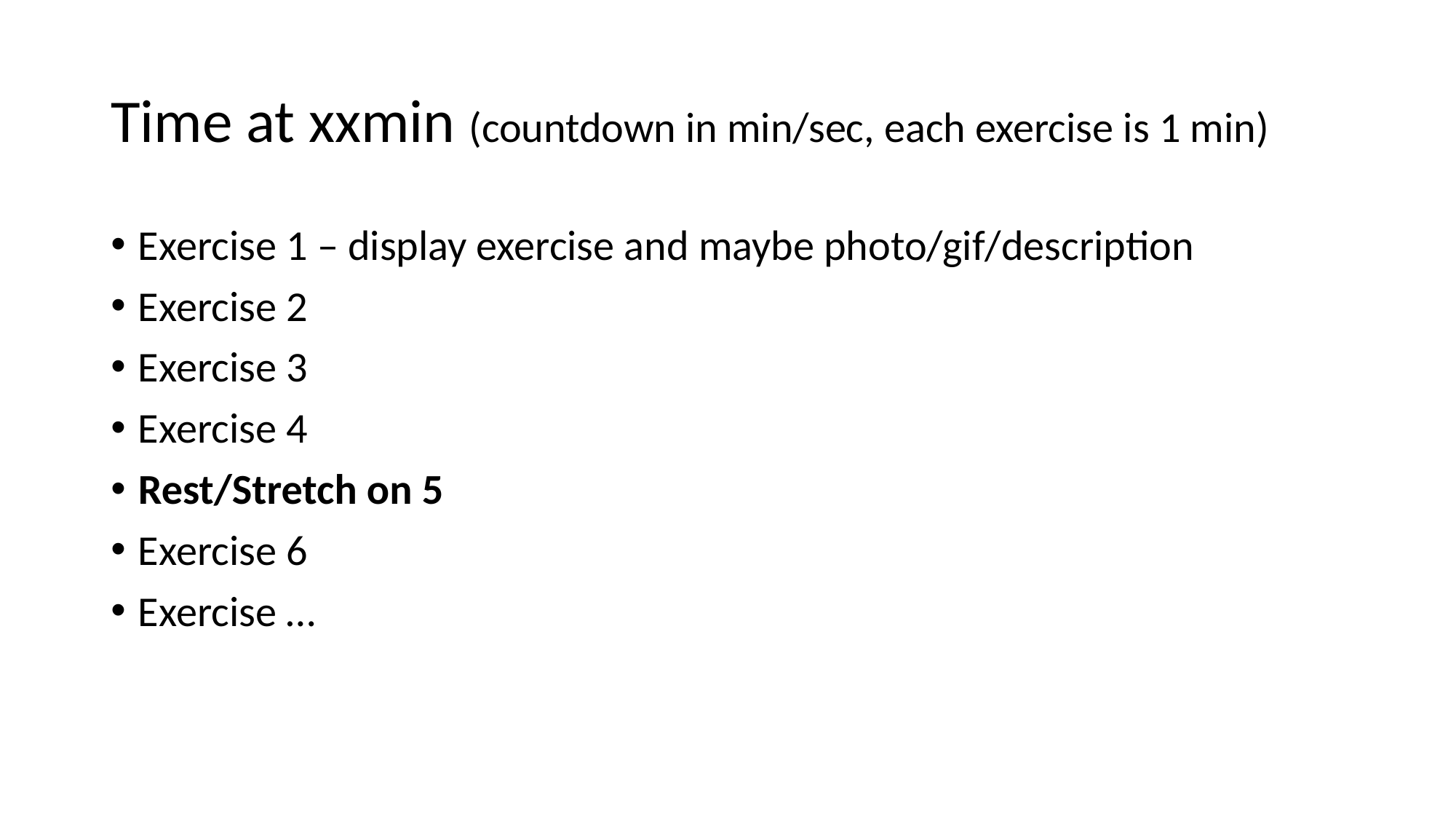

# Time at xxmin (countdown in min/sec, each exercise is 1 min)
Exercise 1 – display exercise and maybe photo/gif/description
Exercise 2
Exercise 3
Exercise 4
Rest/Stretch on 5
Exercise 6
Exercise …